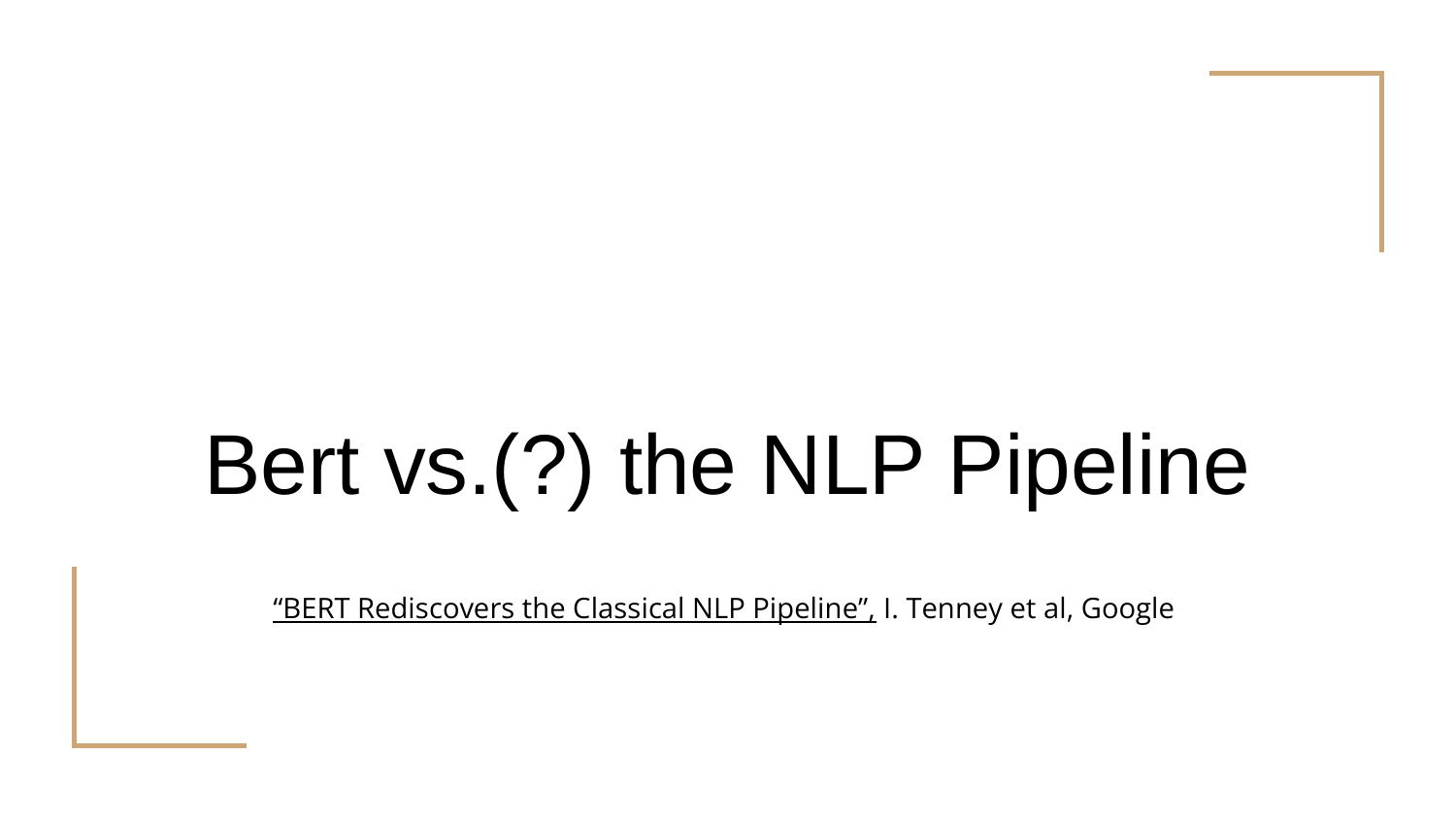

# Bert vs.(?) the NLP Pipeline
“BERT Rediscovers the Classical NLP Pipeline”, I. Tenney et al, Google